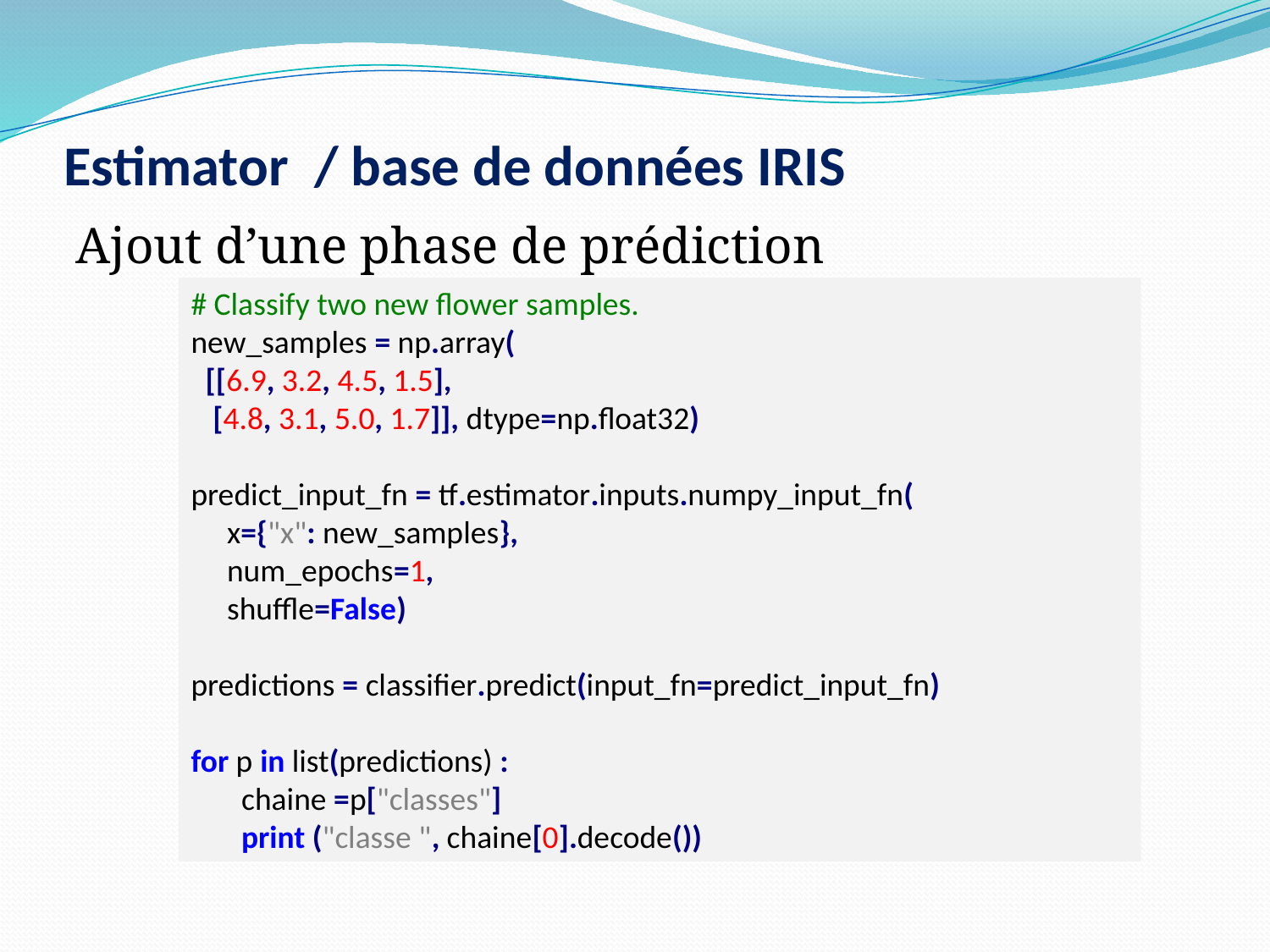

# Estimator  / base de données IRIS

Ajout d’une phase de prédiction

# Classify two new flower samples.
new_samples = np.array(
  [[6.9, 3.2, 4.5, 1.5],
   [4.8, 3.1, 5.0, 1.7]], dtype=np.float32)

predict_input_fn = tf.estimator.inputs.numpy_input_fn(
     x={"x": new_samples},
     num_epochs=1,
     shuffle=False)

predictions = classifier.predict(input_fn=predict_input_fn)

for p in list(predictions) :
       chaine =p["classes"]
       print ("classe ", chaine[0].decode())